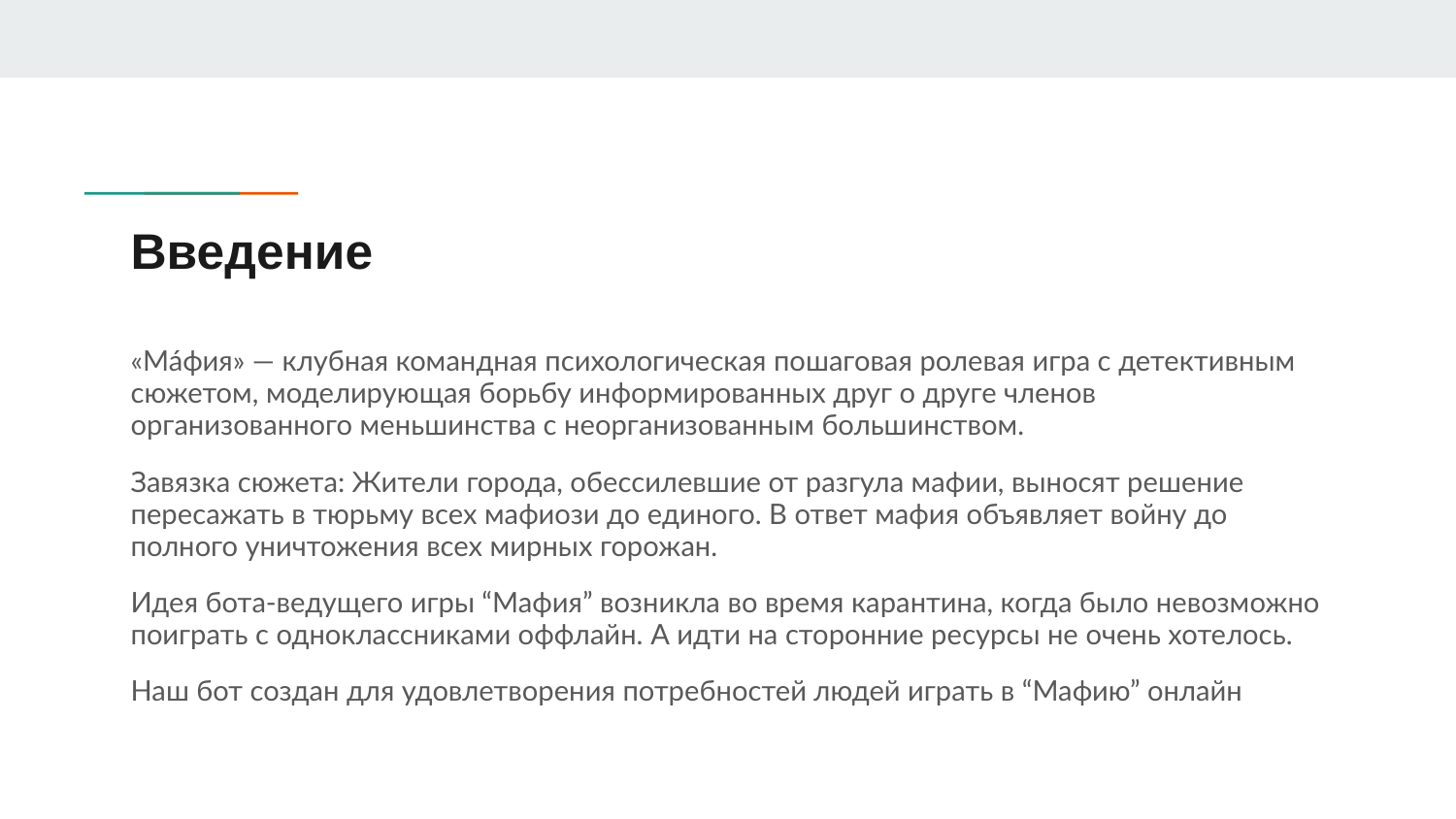

# Введение
«Ма́фия» — клубная командная психологическая пошаговая ролевая игра с детективным сюжетом, моделирующая борьбу информированных друг о друге членов организованного меньшинства с неорганизованным большинством.
Завязка сюжета: Жители города, обессилевшие от разгула мафии, выносят решение пересажать в тюрьму всех мафиози до единого. В ответ мафия объявляет войну до полного уничтожения всех мирных горожан.
Идея бота-ведущего игры “Мафия” возникла во время карантина, когда было невозможно поиграть с одноклассниками оффлайн. А идти на сторонние ресурсы не очень хотелось.
Наш бот создан для удовлетворения потребностей людей играть в “Мафию” онлайн